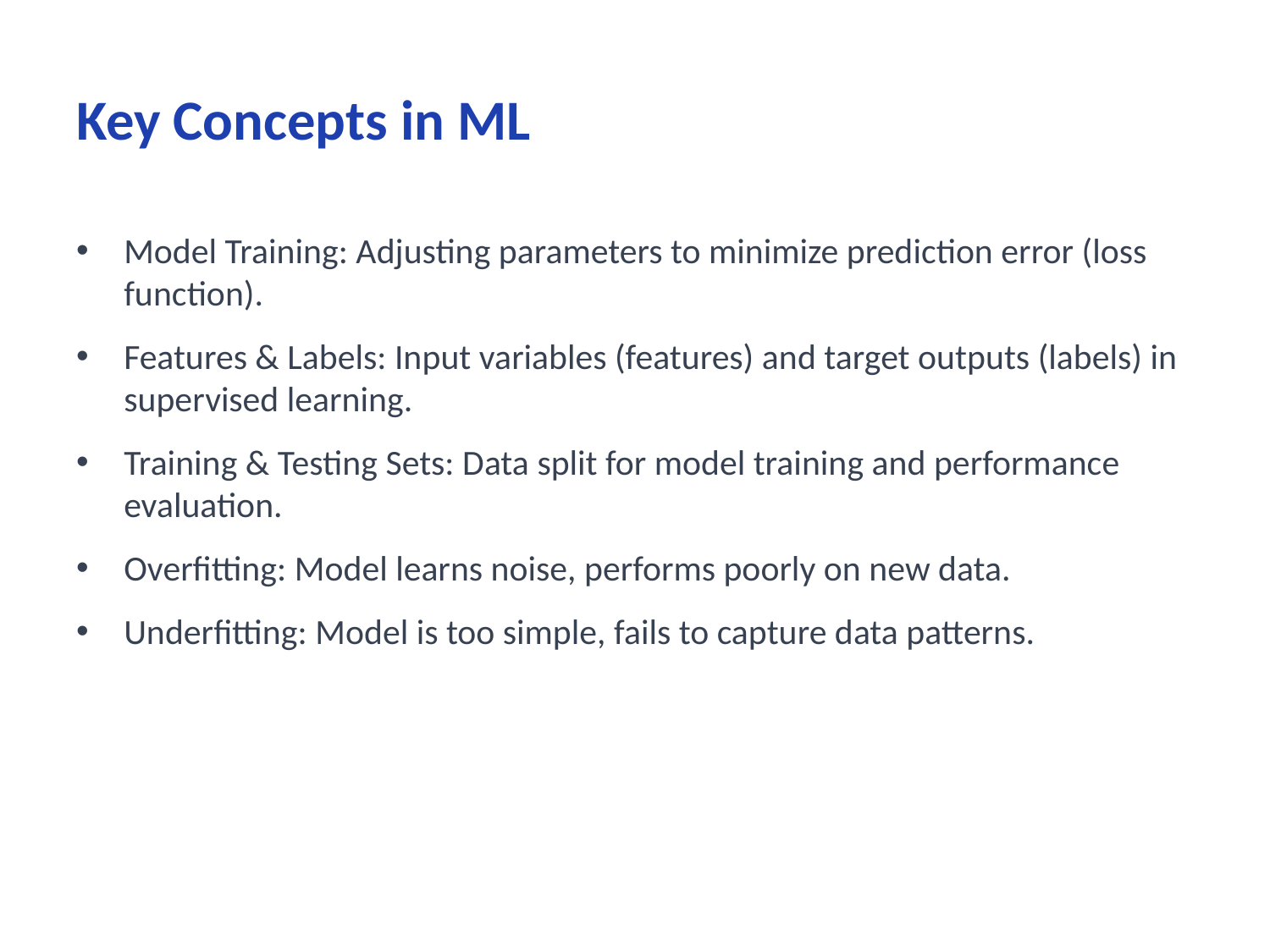

# Key Concepts in ML
Model Training: Adjusting parameters to minimize prediction error (loss function).
Features & Labels: Input variables (features) and target outputs (labels) in supervised learning.
Training & Testing Sets: Data split for model training and performance evaluation.
Overfitting: Model learns noise, performs poorly on new data.
Underfitting: Model is too simple, fails to capture data patterns.